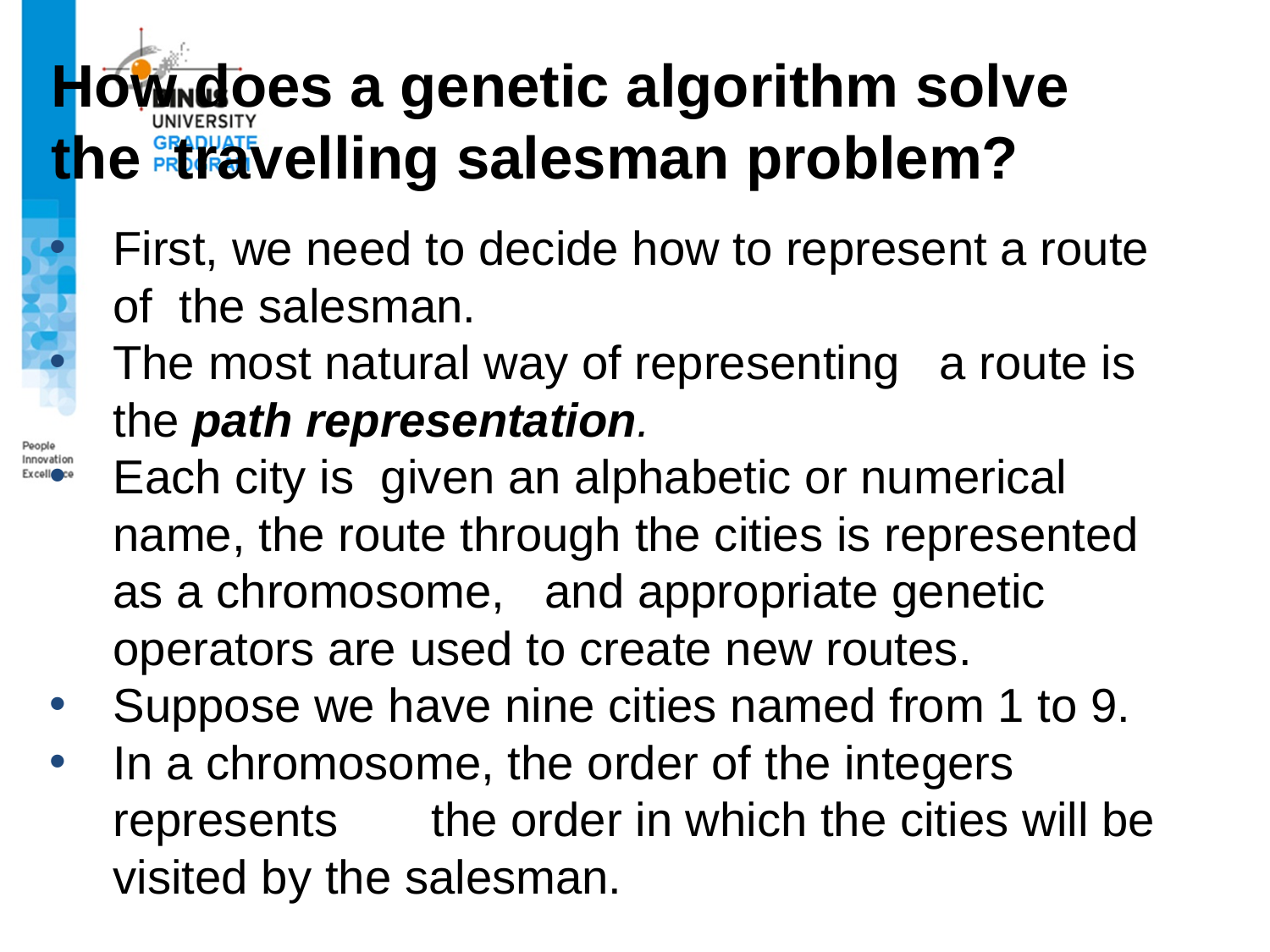

How does a genetic algorithm solve the  travelling salesman problem?
First, we need to decide how to represent a route of  the salesman.
The most natural way of representing   a route is the path representation.
Each city is  given an alphabetic or numerical name, the route through the cities is represented as a chromosome,   and appropriate genetic operators are used to create new routes.
Suppose we have nine cities named from 1 to 9.
In a chromosome, the order of the integers represents       the order in which the cities will be visited by the salesman.